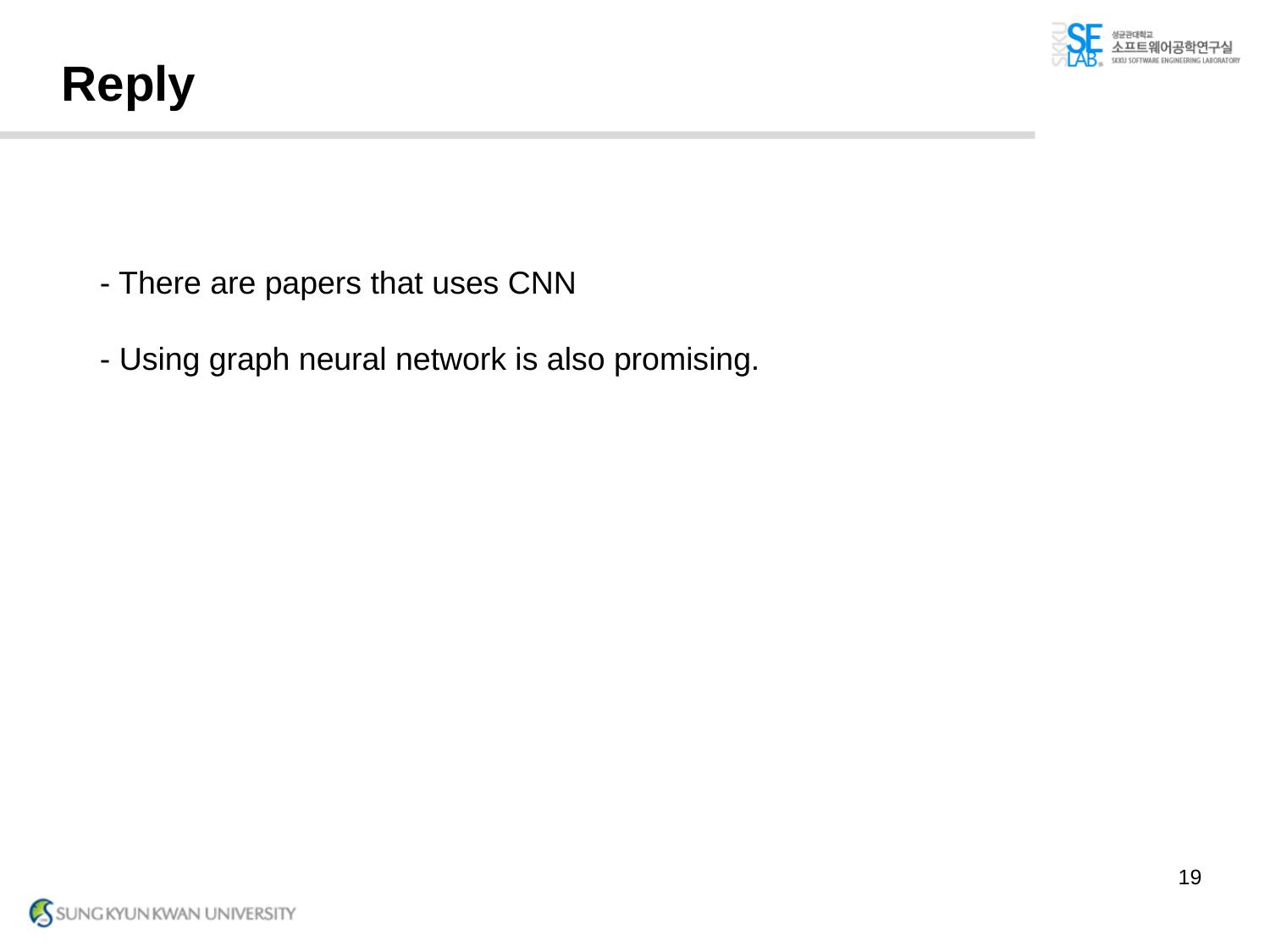

# Reply
- There are papers that uses CNN

- Using graph neural network is also promising.
19